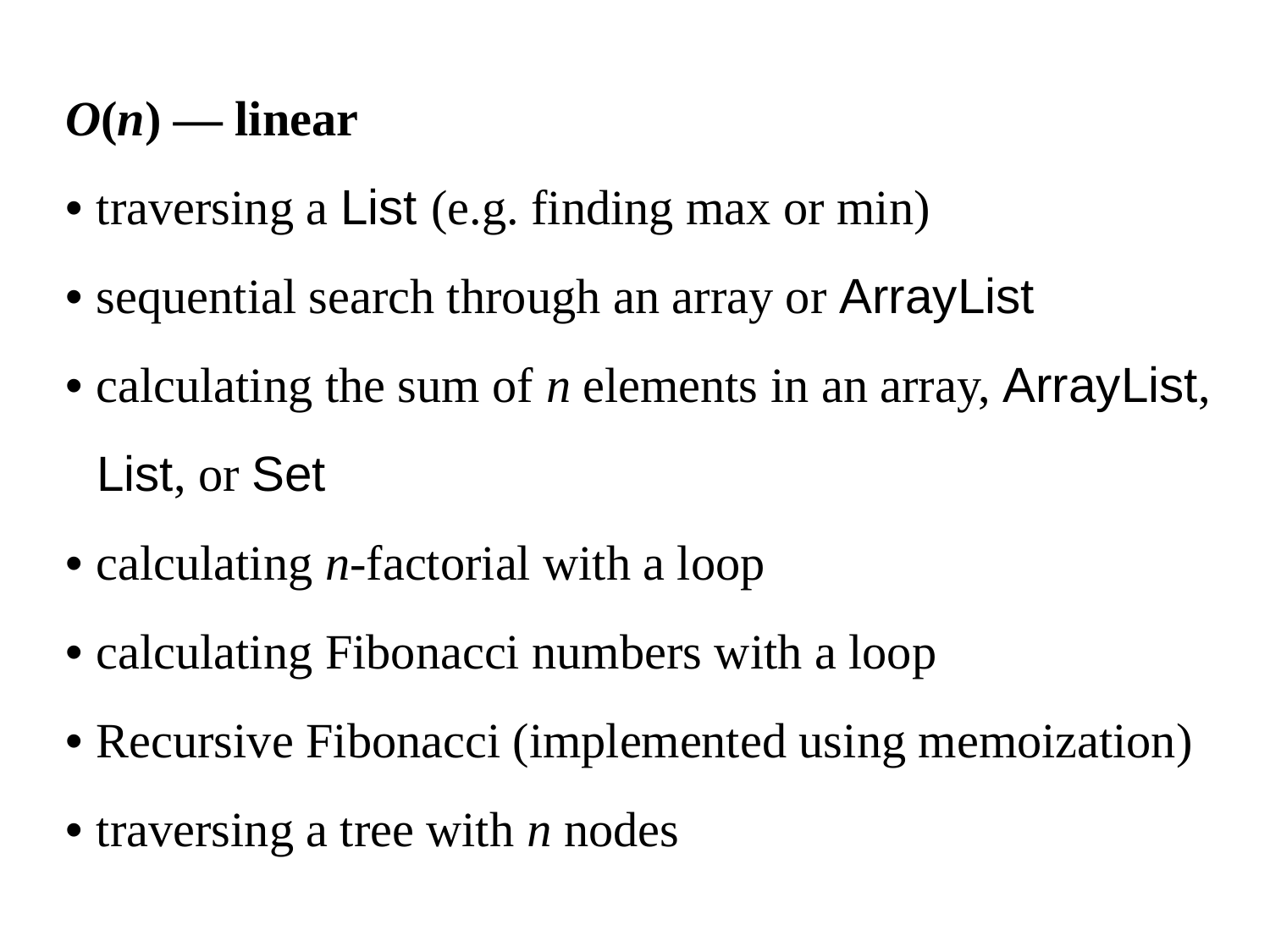

O(n) — linear
• traversing a List (e.g. finding max or min)
• sequential search through an array or ArrayList
• calculating the sum of n elements in an array, ArrayList, List, or Set
• calculating n-factorial with a loop
• calculating Fibonacci numbers with a loop
• Recursive Fibonacci (implemented using memoization)
• traversing a tree with n nodes